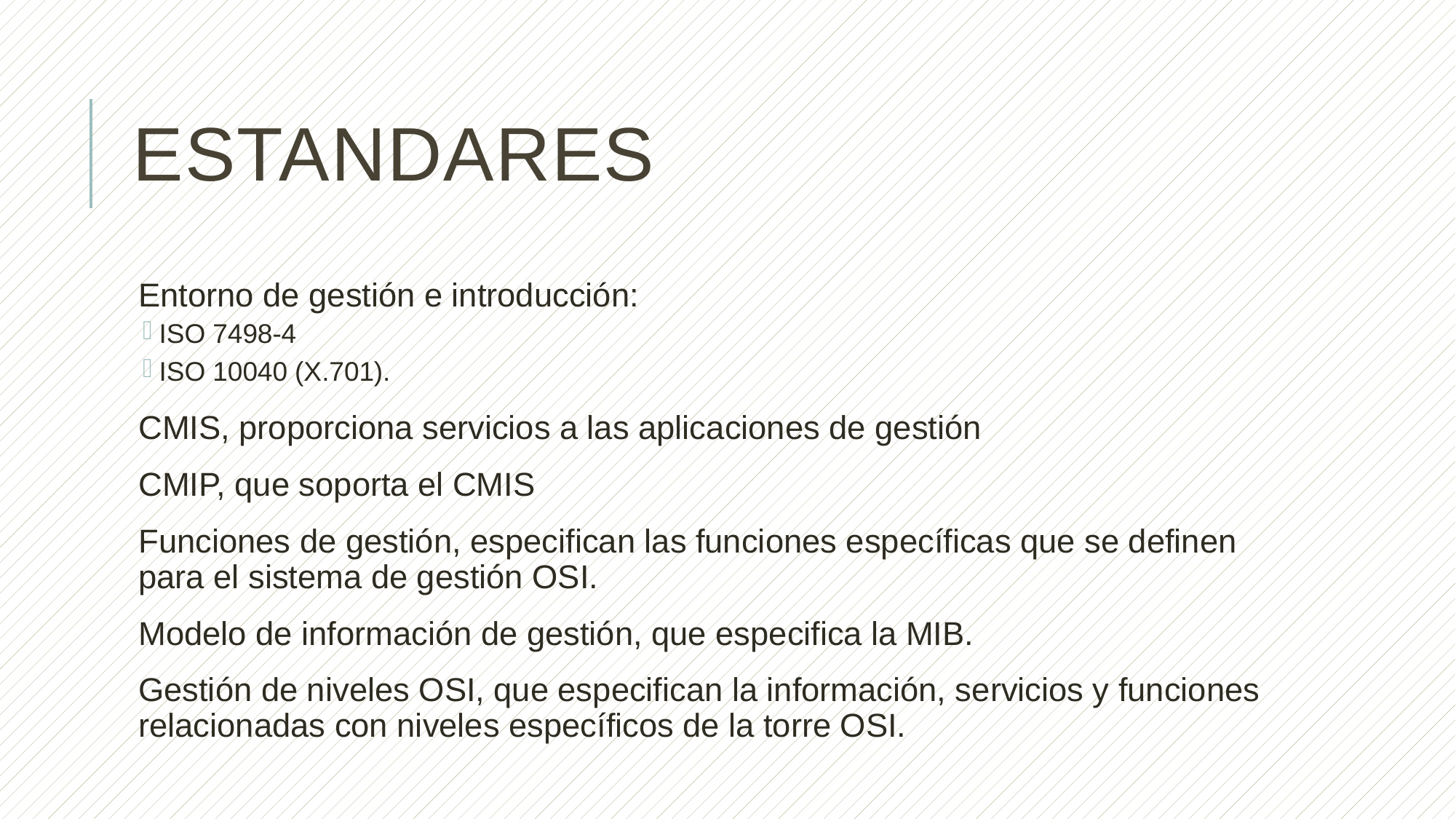

ESTANDARES
# Estandares
Entorno de gestión e introducción:
ISO 7498-4
ISO 10040 (X.701).
CMIS, proporciona servicios a las aplicaciones de gestión
CMIP, que soporta el CMIS
Funciones de gestión, especifican las funciones específicas que se definen para el sistema de gestión OSI.
Modelo de información de gestión, que especifica la MIB.
Gestión de niveles OSI, que especifican la información, servicios y funciones relacionadas con niveles específicos de la torre OSI.